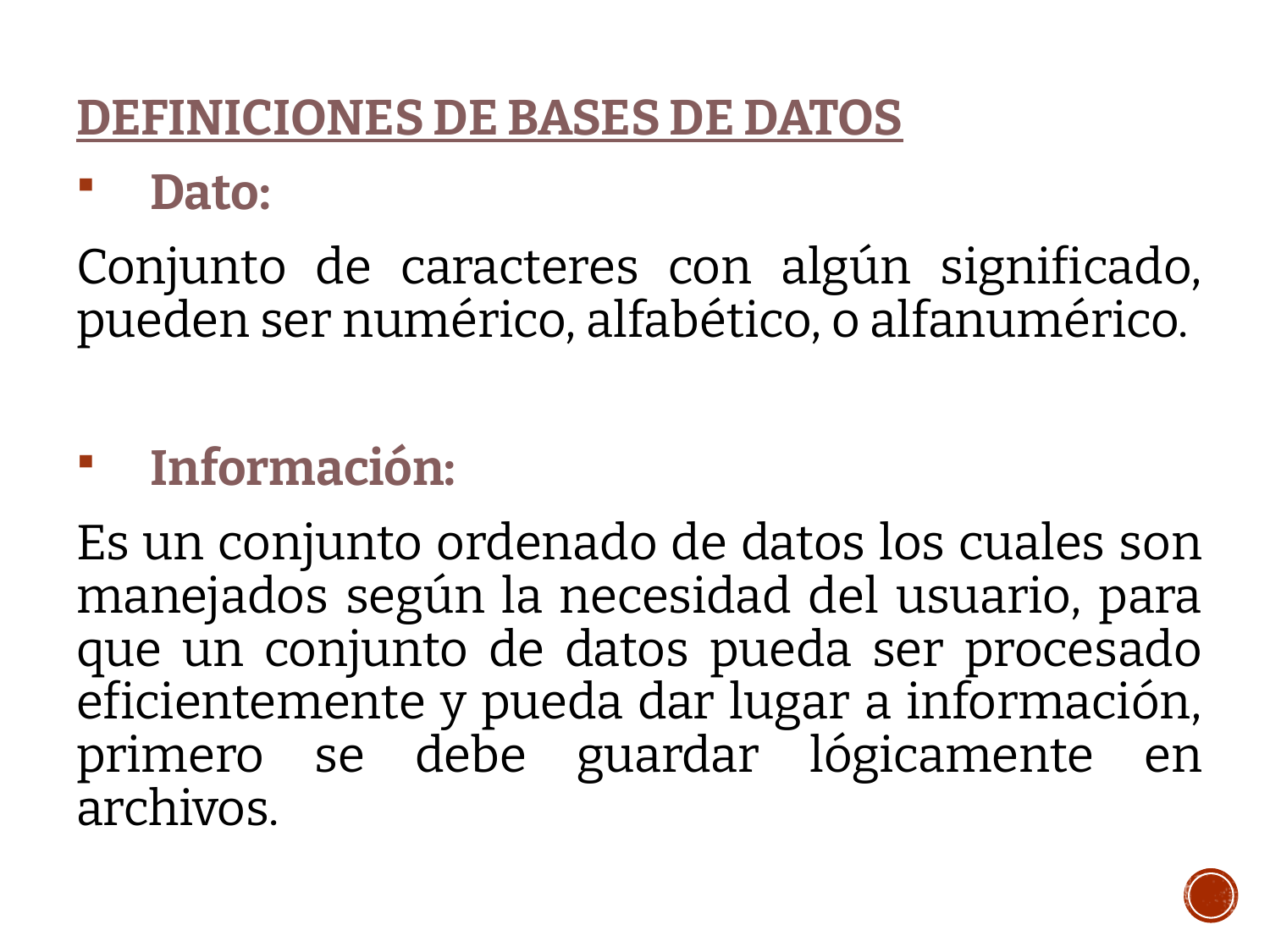

DEFINICIONES DE BASES DE DATOS
Dato:
Conjunto de caracteres con algún significado, pueden ser numérico, alfabético, o alfanumérico.

Información:
Es un conjunto ordenado de datos los cuales son manejados según la necesidad del usuario, para que un conjunto de datos pueda ser procesado eficientemente y pueda dar lugar a información, primero se debe guardar lógicamente en archivos.